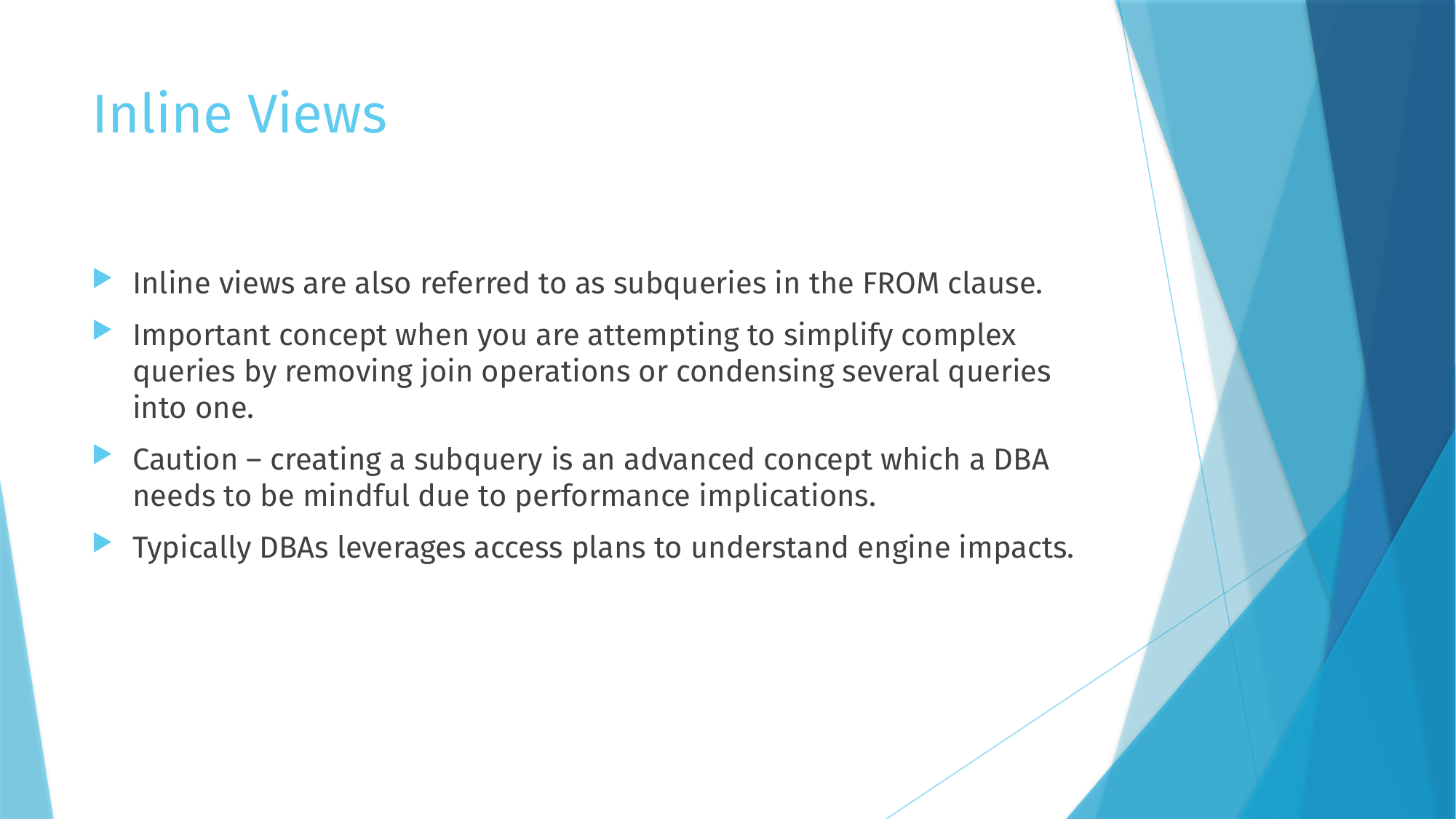

# Inline Views
Inline views are also referred to as subqueries in the FROM clause.
Important concept when you are attempting to simplify complex queries by removing join operations or condensing several queries into one.
Caution – creating a subquery is an advanced concept which a DBA needs to be mindful due to performance implications.
Typically DBAs leverages access plans to understand engine impacts.